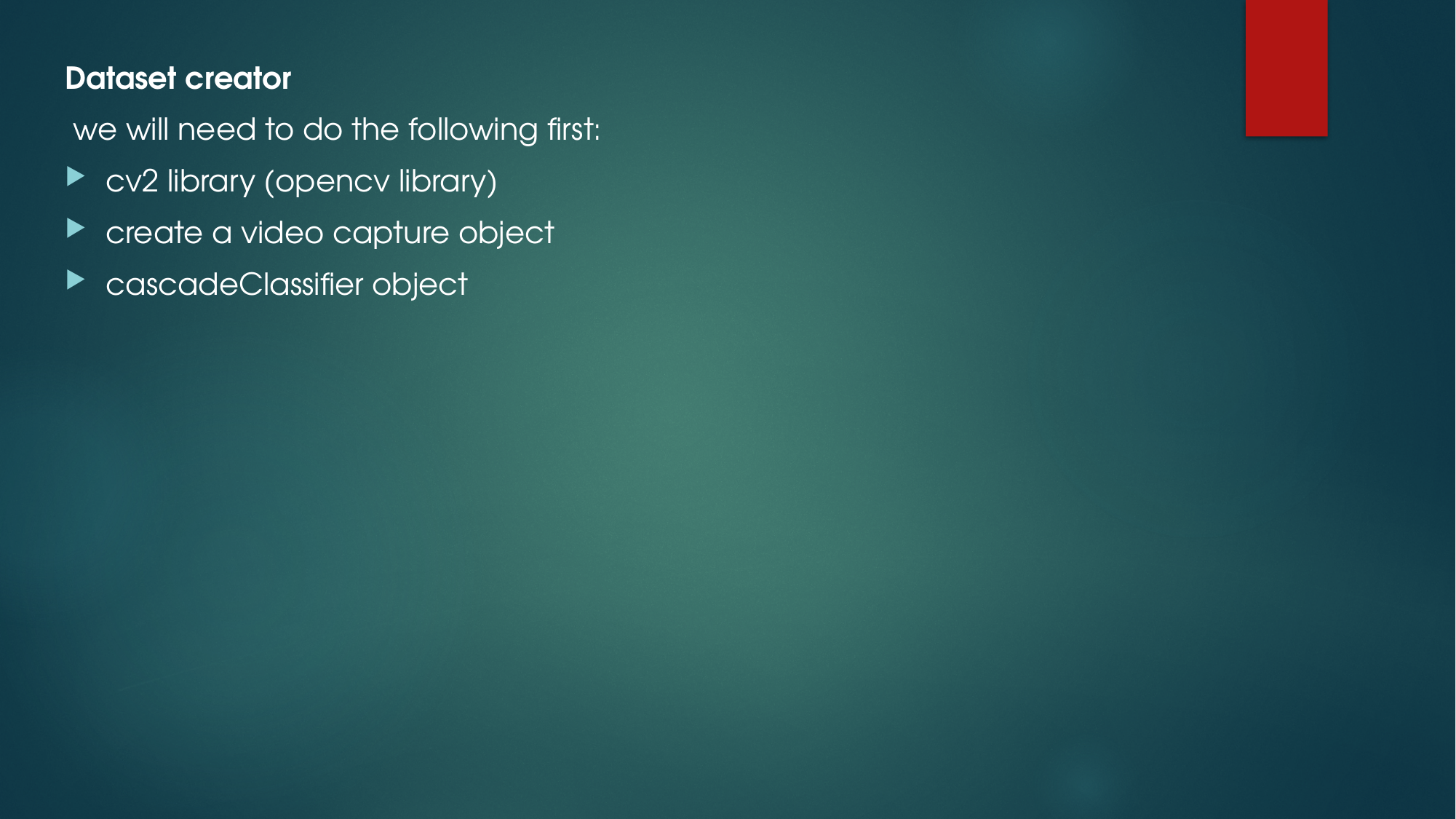

Dataset creator
 we will need to do the following first:
cv2 library (opencv library)
create a video capture object
cascadeClassifier object